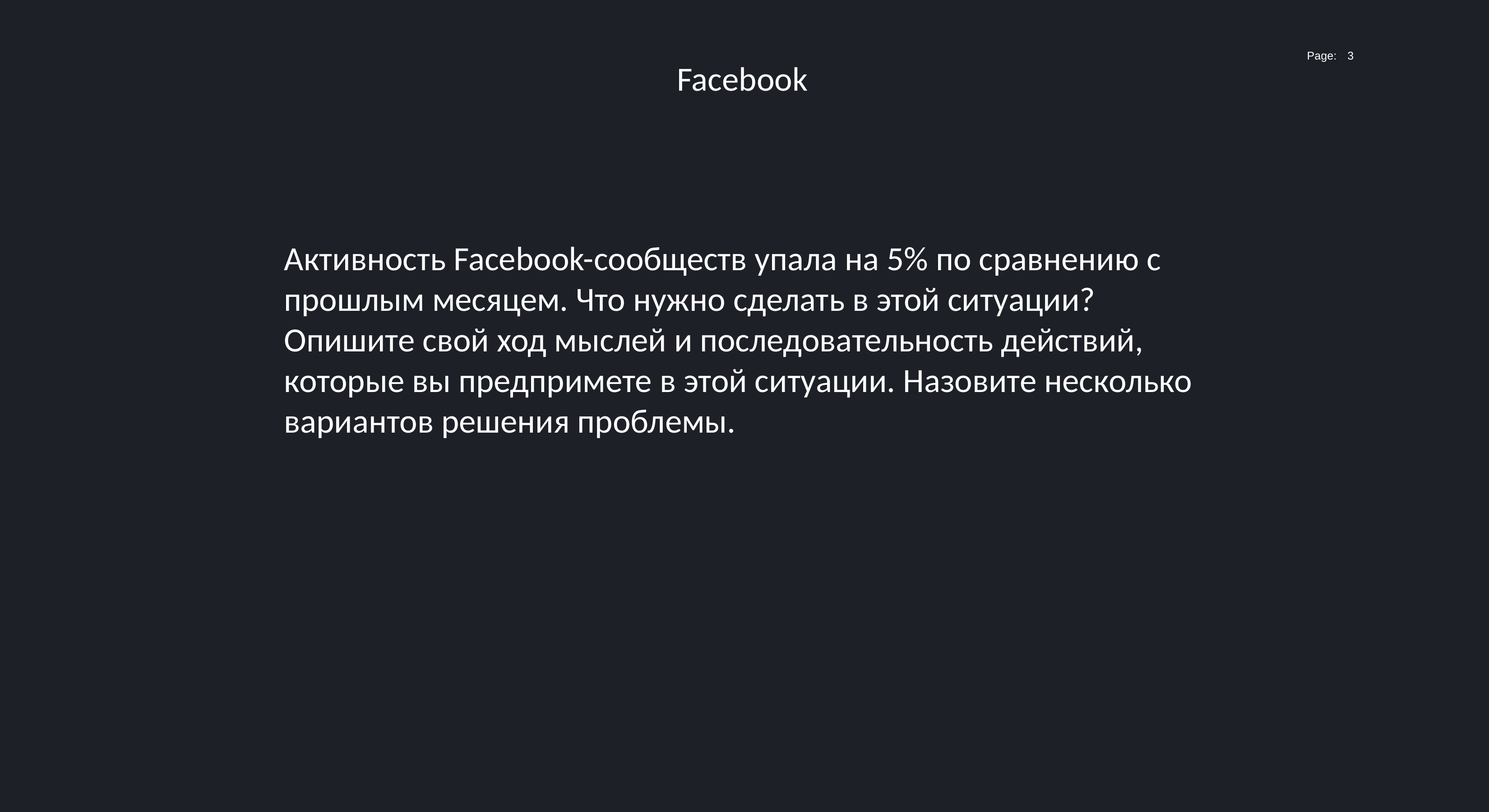

3
Facebook
Активность Facebook-сообществ упала на 5% по сравнению с прошлым месяцем. Что нужно сделать в этой ситуации?
Опишите свой ход мыслей и последовательность действий, которые вы предпримете в этой ситуации. Назовите несколько вариантов решения проблемы.